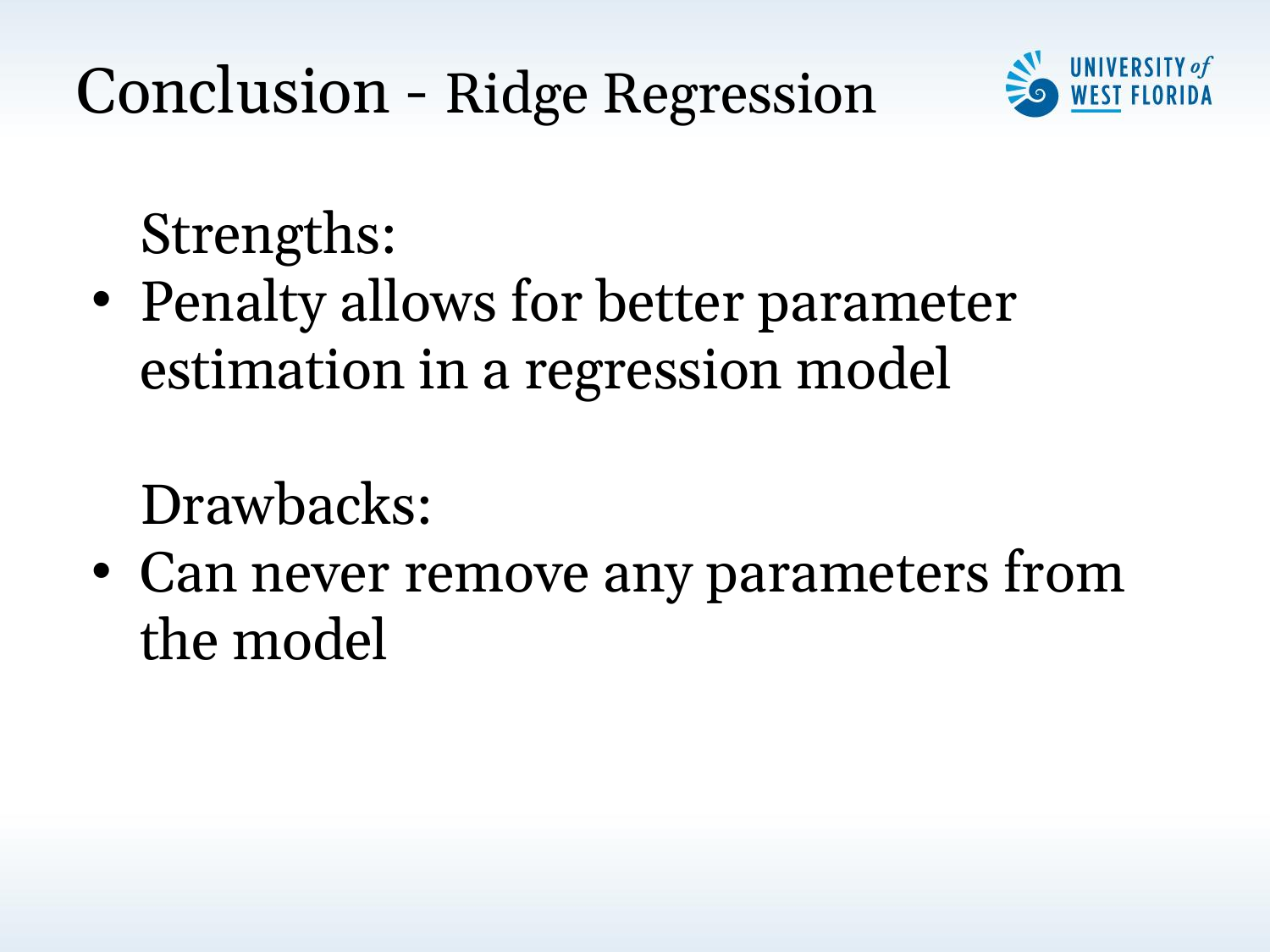

# Conclusion - Ridge Regression
Strengths:
Penalty allows for better parameter estimation in a regression model
Drawbacks:
Can never remove any parameters from the model